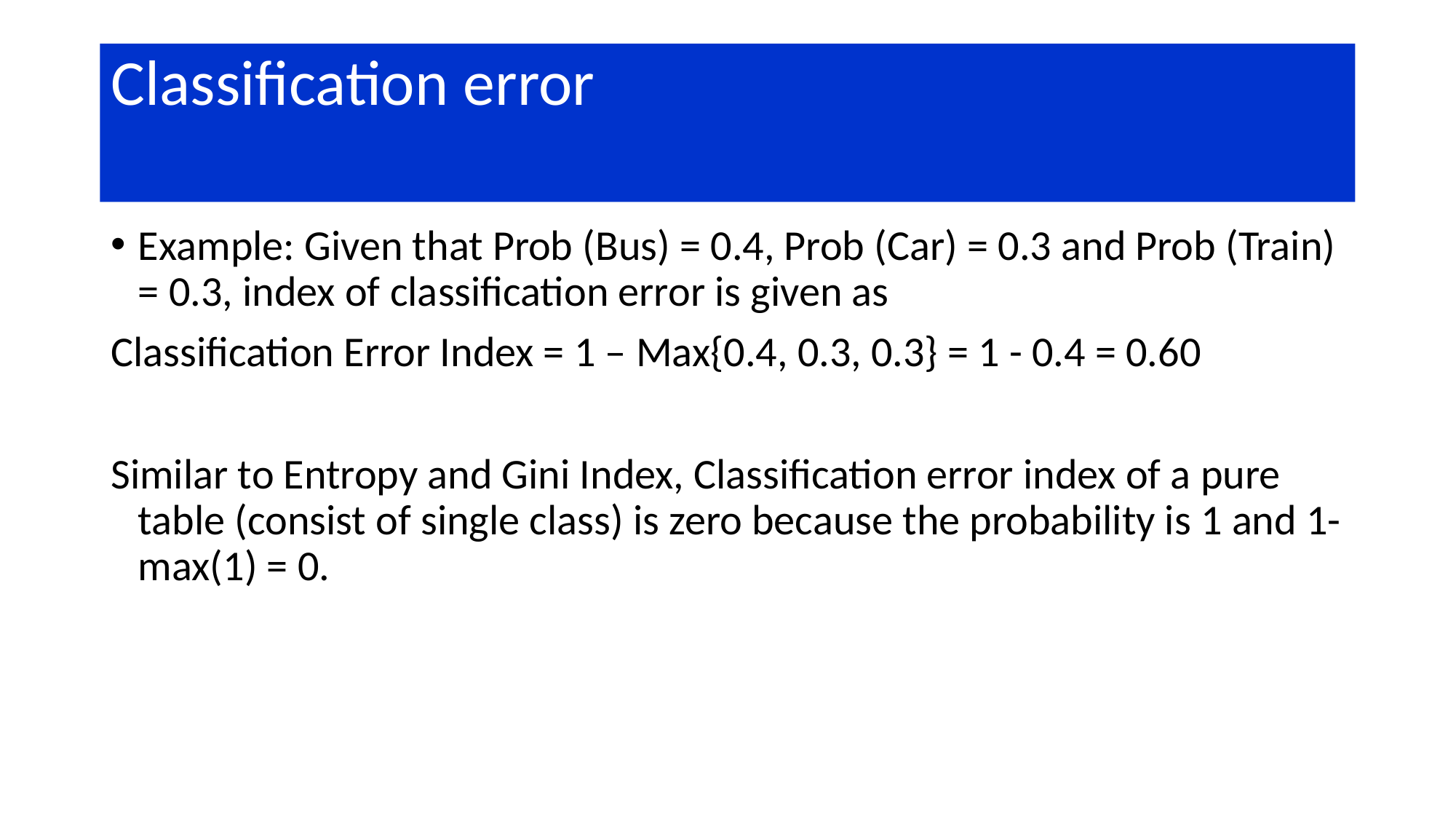

# Classification error
Example: Given that Prob (Bus) = 0.4, Prob (Car) = 0.3 and Prob (Train) = 0.3, index of classification error is given as
Classification Error Index = 1 – Max{0.4, 0.3, 0.3} = 1 - 0.4 = 0.60

Similar to Entropy and Gini Index, Classification error index of a pure table (consist of single class) is zero because the probability is 1 and 1-max(1) = 0.